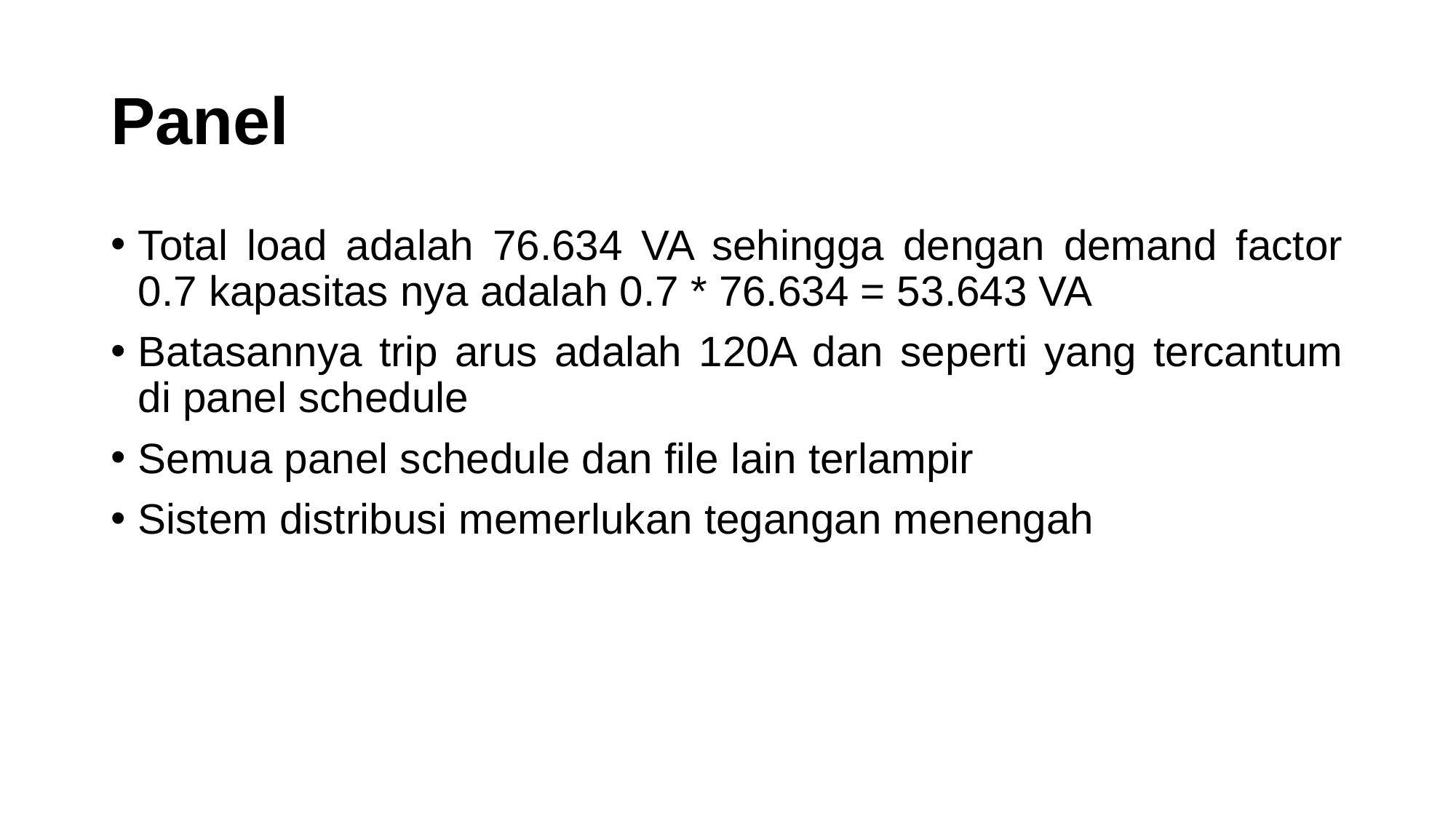

# Panel
Total load adalah 76.634 VA sehingga dengan demand factor 0.7 kapasitas nya adalah 0.7 * 76.634 = 53.643 VA
Batasannya trip arus adalah 120A dan seperti yang tercantum di panel schedule
Semua panel schedule dan file lain terlampir
Sistem distribusi memerlukan tegangan menengah